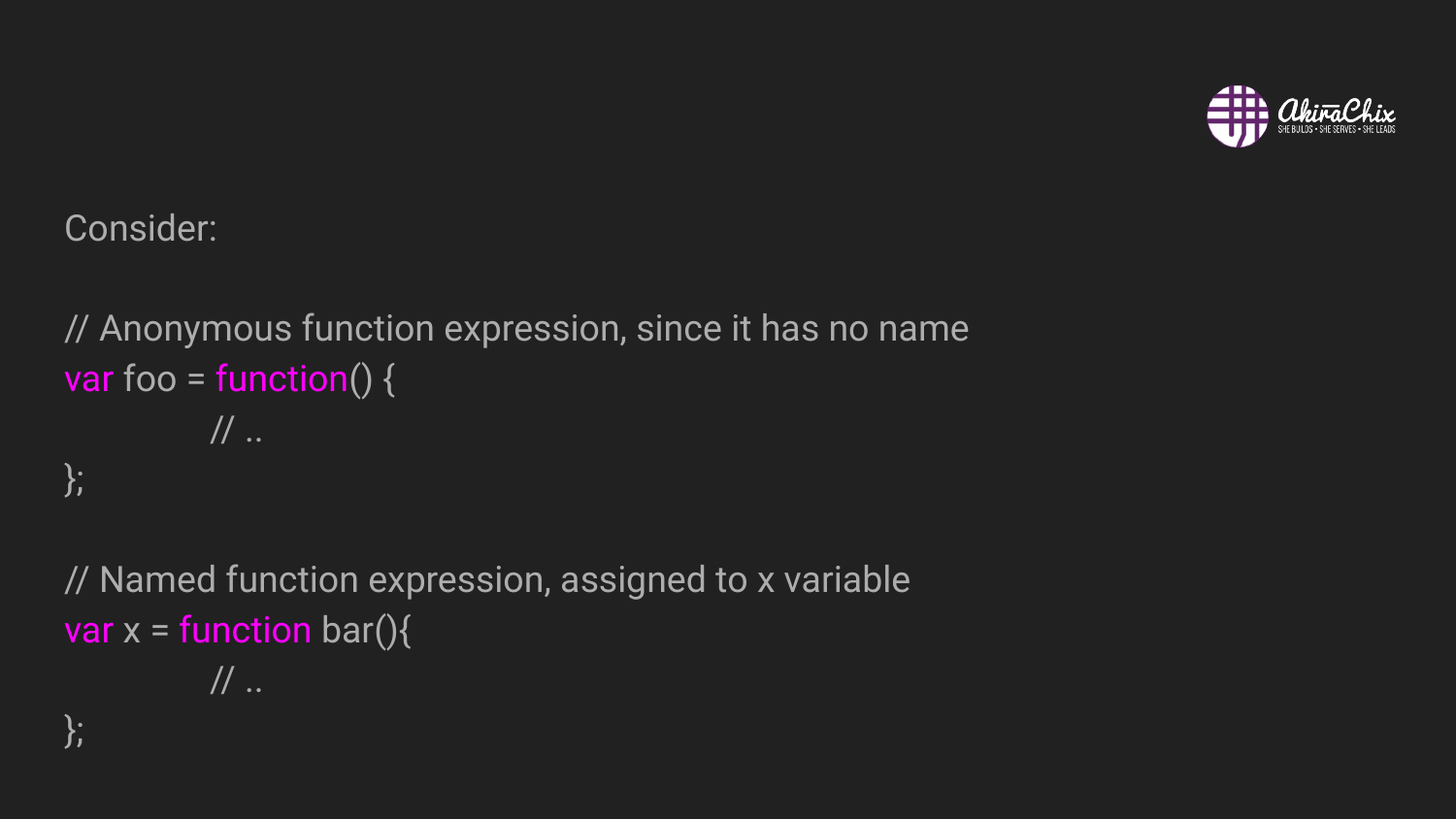

#
Consider:

// Anonymous function expression, since it has no name
var foo = function() {
	// ..
};

// Named function expression, assigned to x variable
var x = function bar(){
	// ..
};